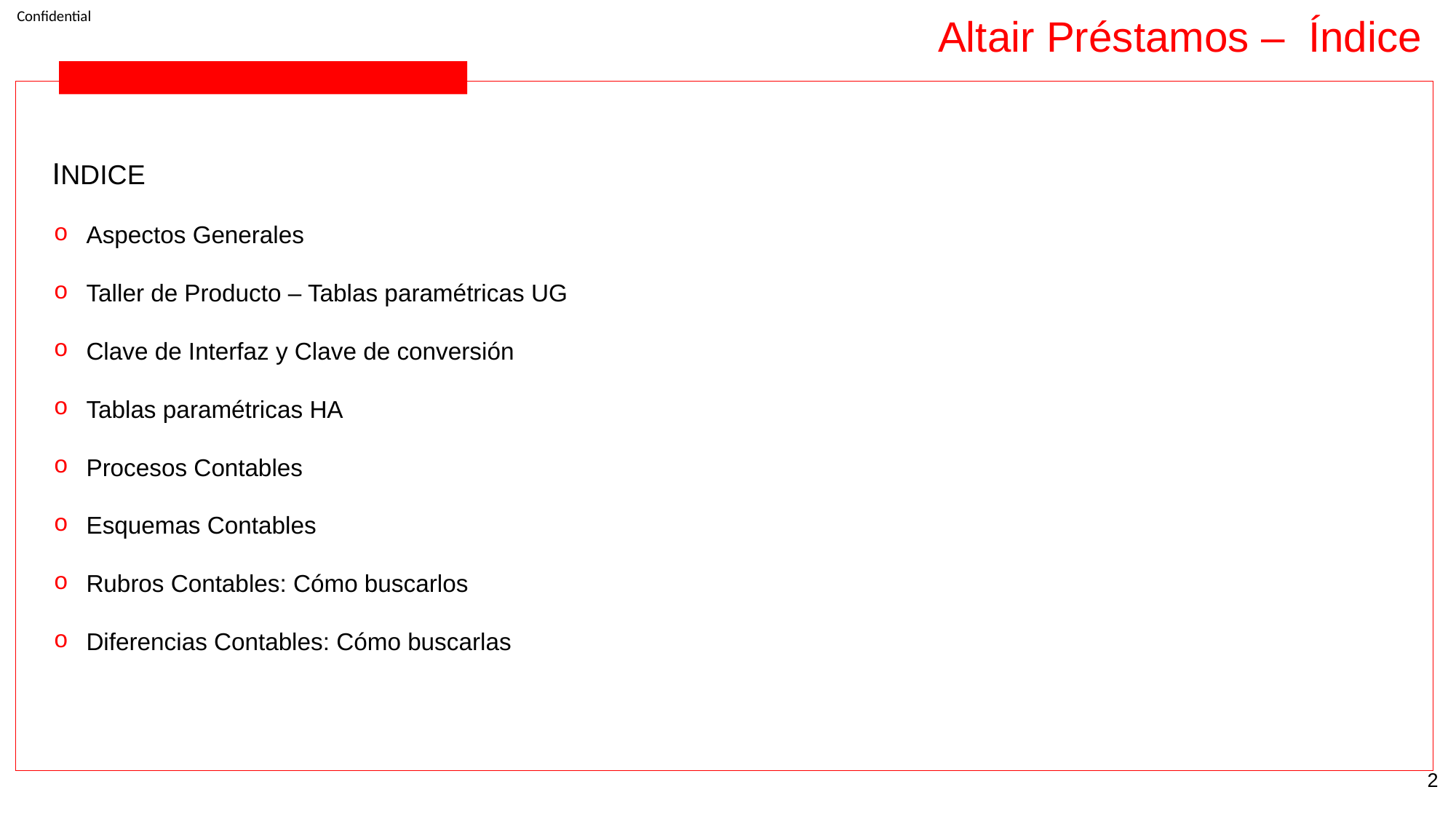

Altair Préstamos –  Índice

INDICE
Aspectos Generales
Taller de Producto – Tablas paramétricas UG
Clave de Interfaz y Clave de conversión
Tablas paramétricas HA
Procesos Contables
Esquemas Contables
Rubros Contables: Cómo buscarlos
Diferencias Contables: Cómo buscarlas

2